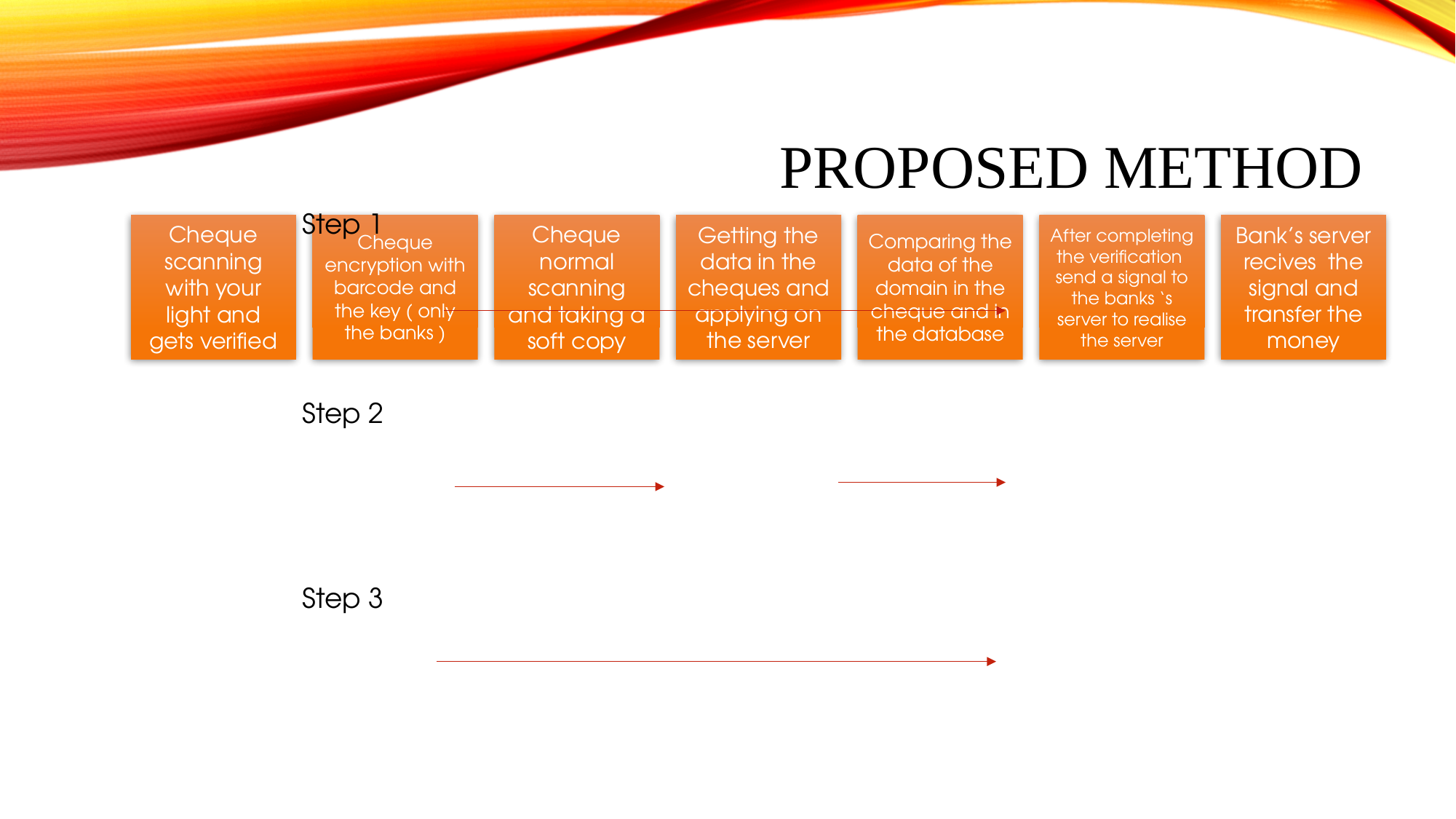

# PROPOSED METHOD
Step 1
Cheque scanning with your light and gets verified
Cheque encryption with barcode and the key ( only the banks )
Cheque normal scanning and taking a soft copy
Getting the data in the cheques and applying on the server
Comparing the data of the domain in the cheque and in the database
Bank’s server recives  the signal and transfer the money
After completing the verification  send a signal to the banks ‘s server to realise the server
Step 2
Step 3